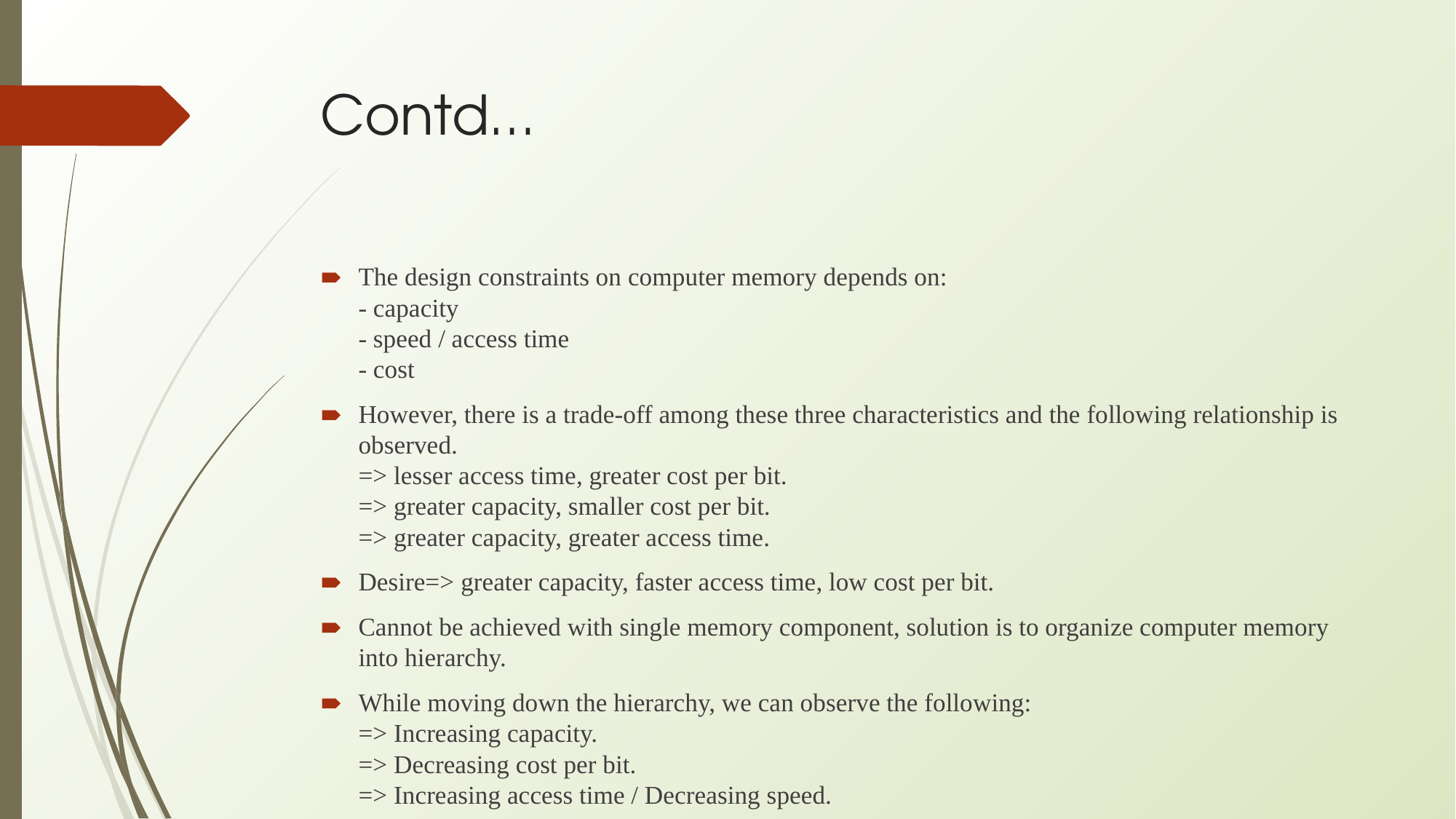

# Contd…
The design constraints on computer memory depends on:
- capacity
- speed / access time
- cost
However, there is a trade-off among these three characteristics and the following relationship is observed.
=> lesser access time, greater cost per bit.
=> greater capacity, smaller cost per bit.
=> greater capacity, greater access time.
Desire=> greater capacity, faster access time, low cost per bit.
Cannot be achieved with single memory component, solution is to organize computer memory into hierarchy.
While moving down the hierarchy, we can observe the following:
=> Increasing capacity.
=> Decreasing cost per bit.
=> Increasing access time / Decreasing speed.